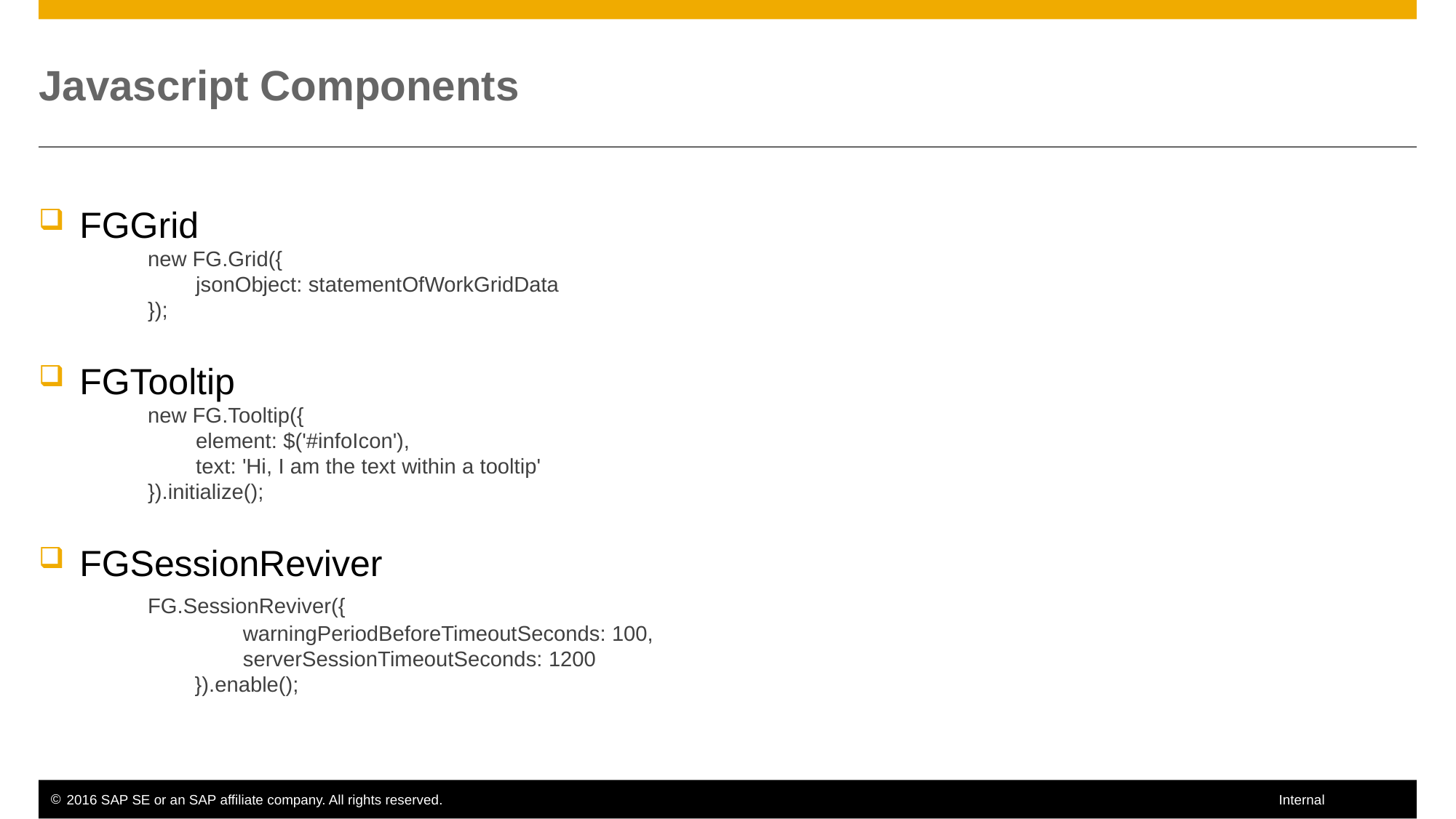

# Javascript Components
FGGrid
	new FG.Grid({
	        jsonObject: statementOfWorkGridData
	});
FGTooltip
	new FG.Tooltip({
	        element: $('#infoIcon'),
	        text: 'Hi, I am the text within a tooltip'
	}).initialize();
FGSessionReviver
	FG.SessionReviver({
                                  warningPeriodBeforeTimeoutSeconds: 100,
                                  serverSessionTimeoutSeconds: 1200
                          }).enable();